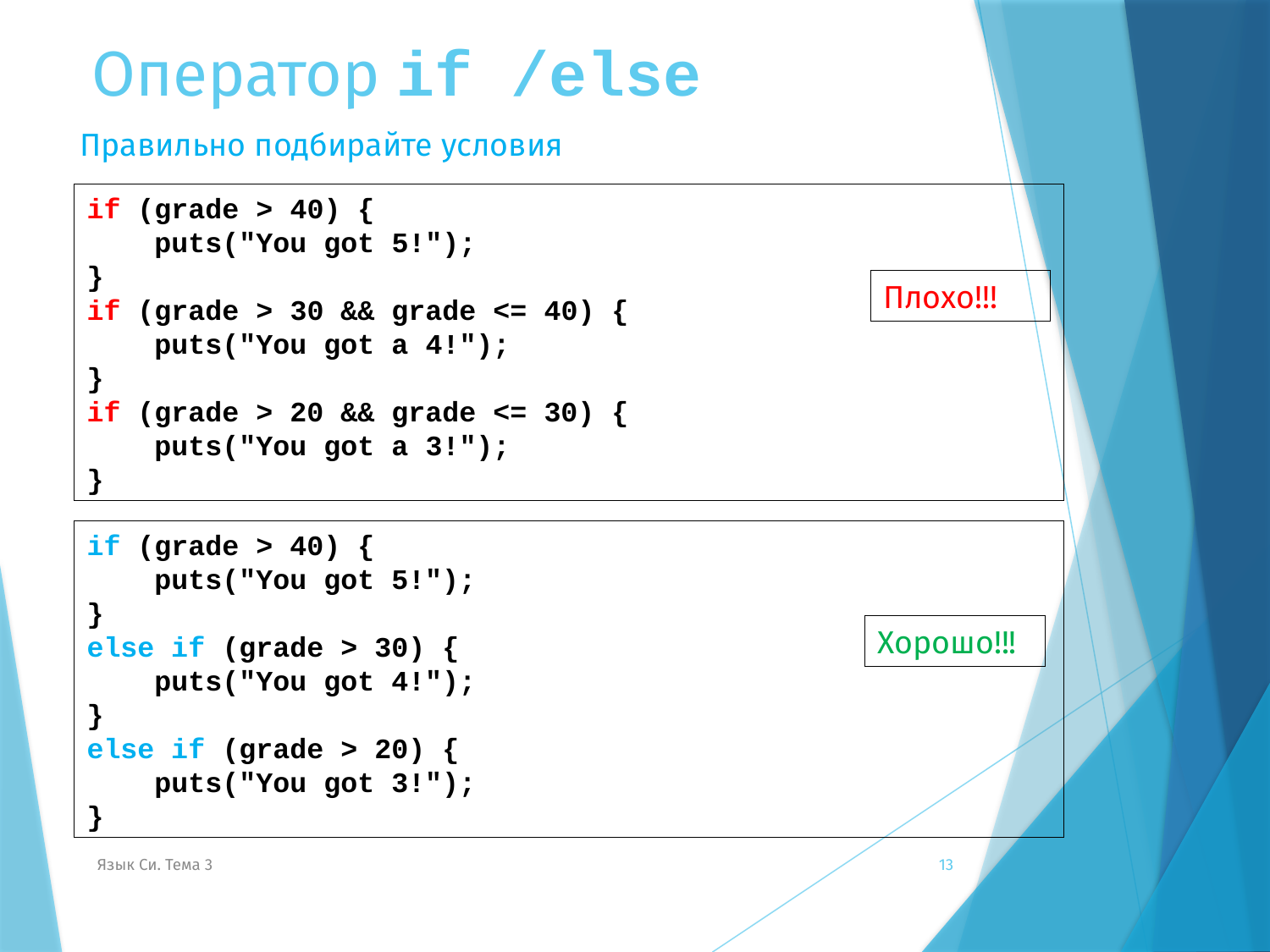

# Оператор if /else
Правильно подбирайте условия
if (grade > 40) {
    puts("You got 5!");
}
if (grade > 30 && grade <= 40) {
    puts("You got a 4!");
}
if (grade > 20 && grade <= 30) {
    puts("You got a 3!");
}
Плохо!!!
if (grade > 40) {
    puts("You got 5!");
}
else if (grade > 30) {
    puts("You got 4!");
}
else if (grade > 20) {
    puts("You got 3!");
}
Хорошо!!!
Язык Си. Тема 3
13